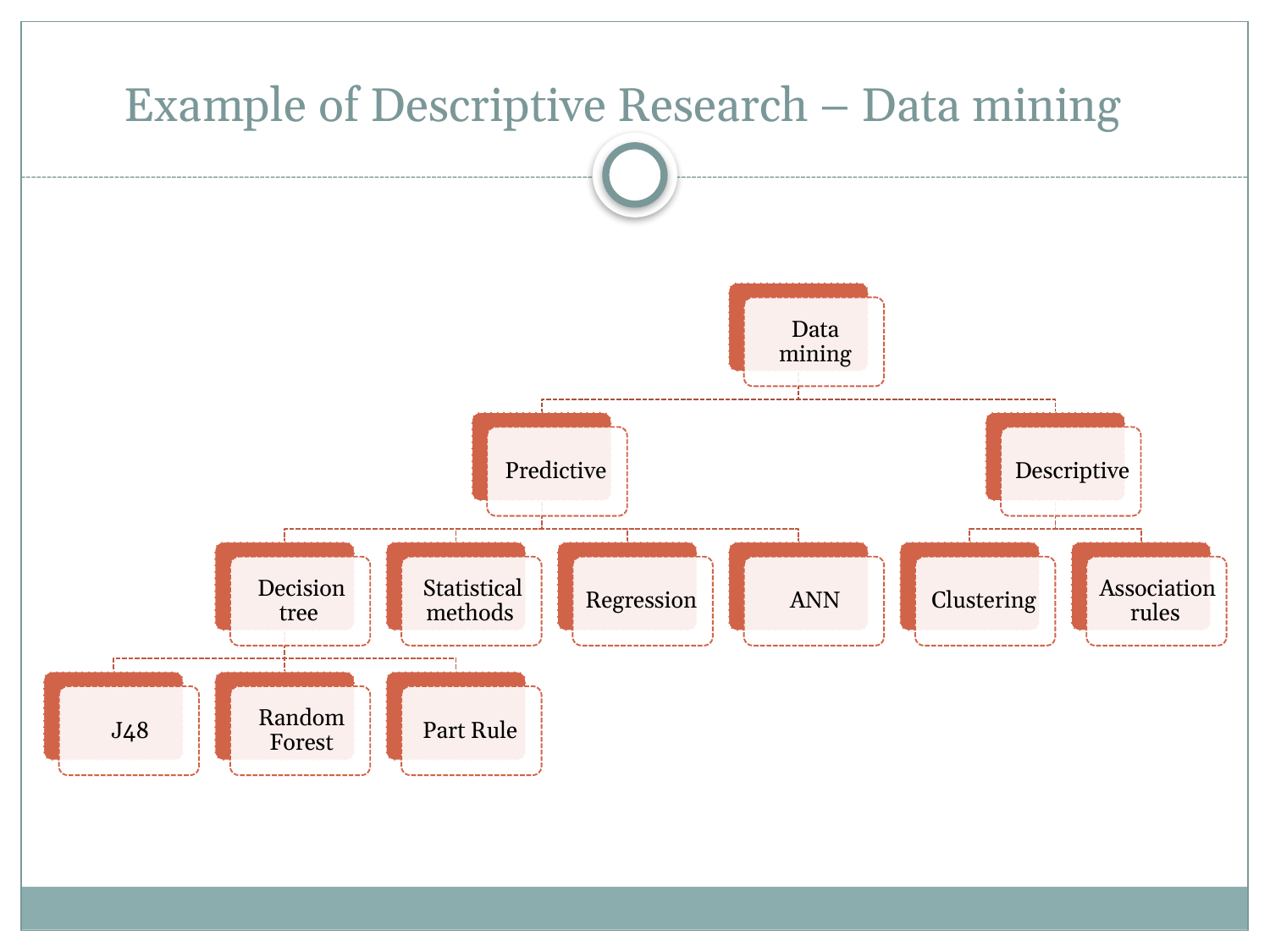

# Example of Descriptive Research – Data mining
Data mining
Predictive
Decision tree
J48
Random Forest
Part Rule
Statistical methods
Regression
ANN
Descriptive
Clustering
Association rules